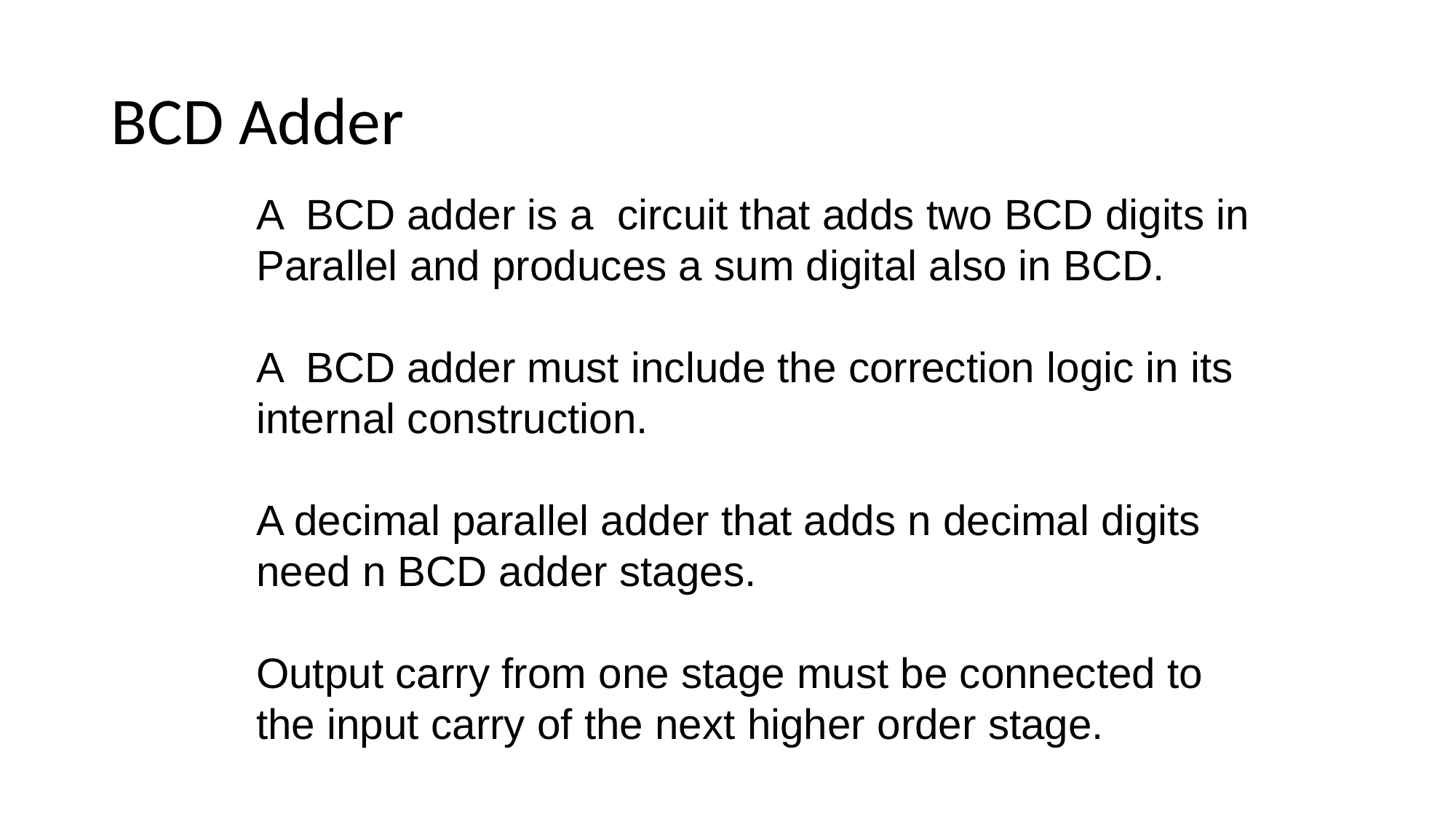

# BCD Adder
A  BCD adder is a  circuit that adds two BCD digits in Parallel and produces a sum digital also in BCD.

A  BCD adder must include the correction logic in its internal construction.

A decimal parallel adder that adds n decimal digits need n BCD adder stages.

Output carry from one stage must be connected to the input carry of the next higher order stage.